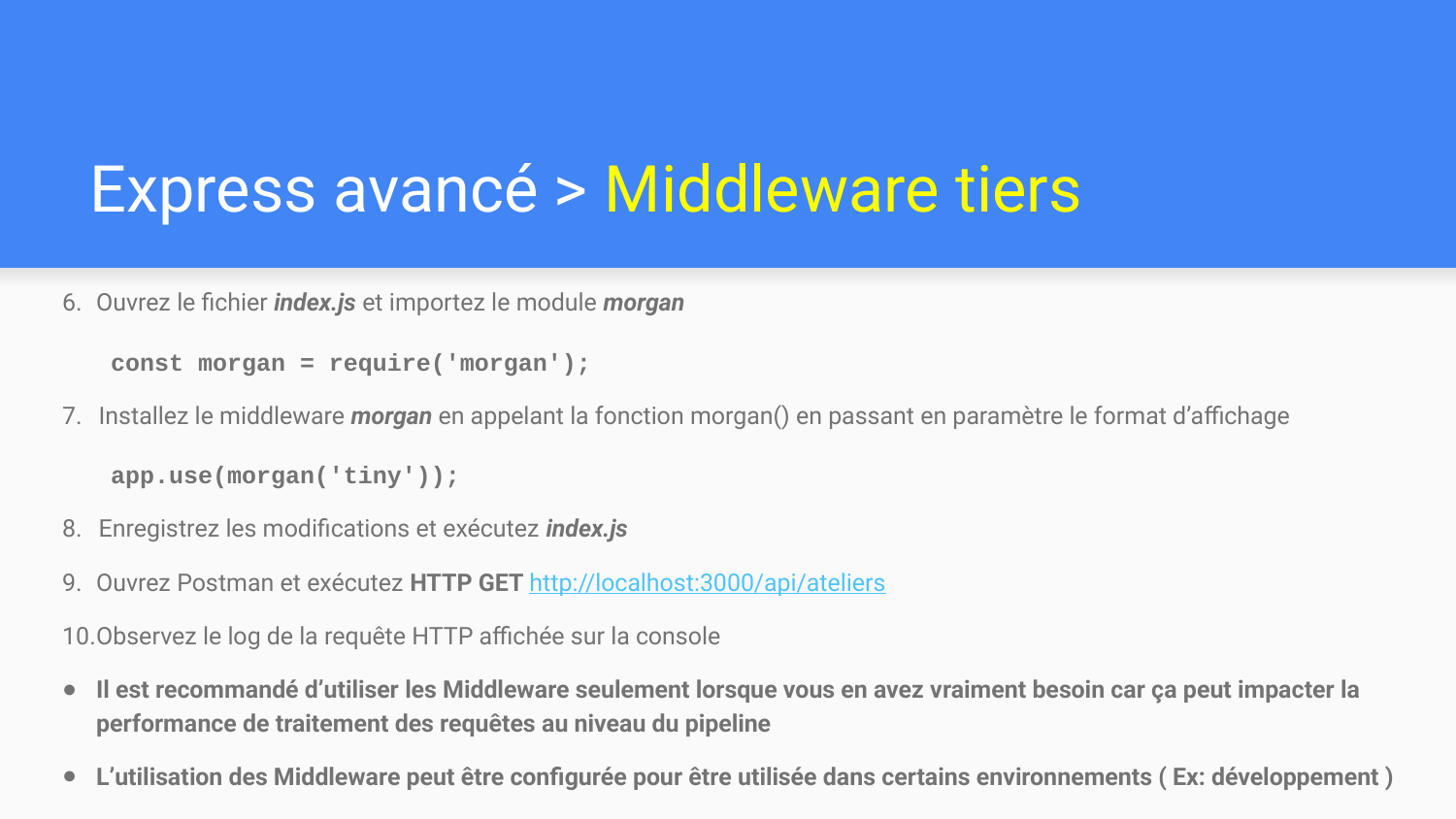

# Express avancé > Middleware tiers
Ouvrez le fichier index.js et importez le module morgan
const morgan = require('morgan');
Installez le middleware morgan en appelant la fonction morgan() en passant en paramètre le format d’affichage
app.use(morgan('tiny'));
Enregistrez les modifications et exécutez index.js
Ouvrez Postman et exécutez HTTP GET http://localhost:3000/api/ateliers
Observez le log de la requête HTTP affichée sur la console
Il est recommandé d’utiliser les Middleware seulement lorsque vous en avez vraiment besoin car ça peut impacter la performance de traitement des requêtes au niveau du pipeline
L’utilisation des Middleware peut être configurée pour être utilisée dans certains environnements ( Ex: développement )